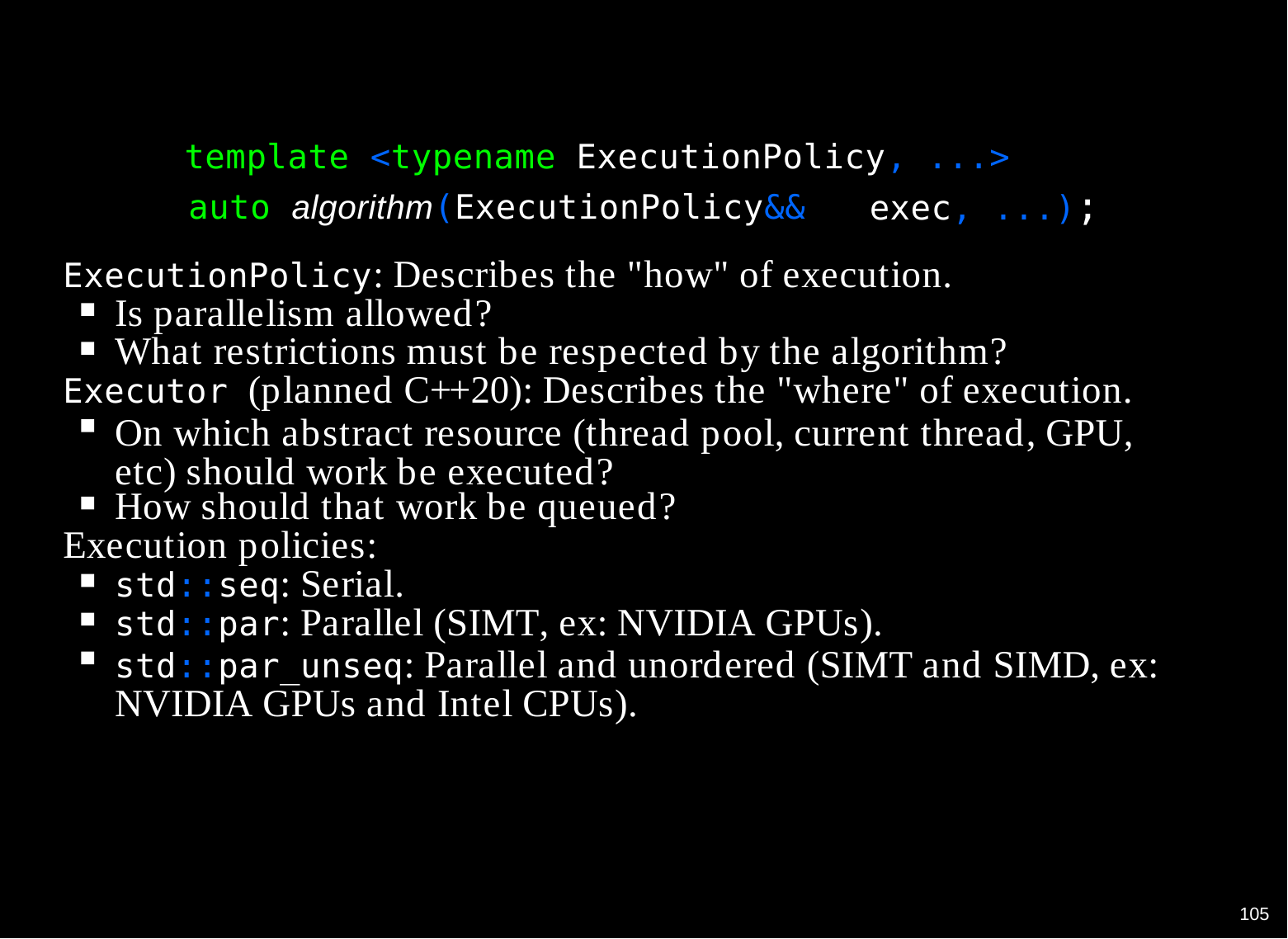

template <typename
ExecutionPolicy,
...>
exec, ...);
auto algorithm(ExecutionPolicy&&
ExecutionPolicy: Describes the "how" of execution.
Is parallelism allowed?
What restrictions must be respected by the algorithm?
Executor (planned C++20): Describes the "where" of execution.
On which abstract resource (thread pool, current thread, GPU, etc) should work be executed?
How should that work be queued?
Execution policies:
std::seq: Serial.
std::par: Parallel (SIMT, ex: NVIDIA GPUs).
std::par_unseq: Parallel and unordered (SIMT and SIMD, ex: NVIDIA GPUs and Intel CPUs).

105